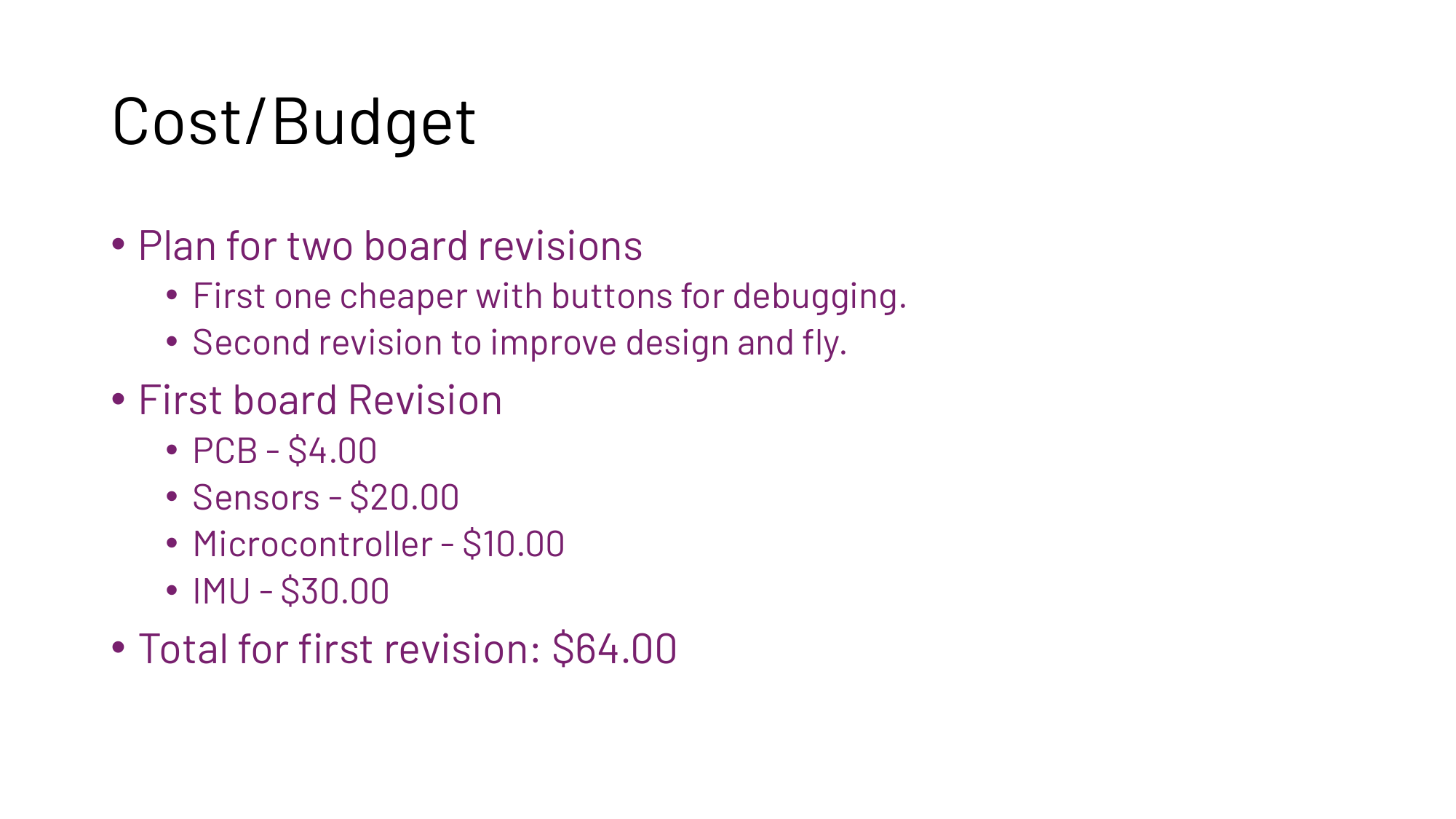

# Cost/Budget
Plan for two board revisions
First one cheaper with buttons for debugging.
Second revision to improve design and fly.
First board Revision
PCB - $4.00
Sensors - $20.00
Microcontroller - $10.00
IMU - $30.00
Total for first revision: $64.00